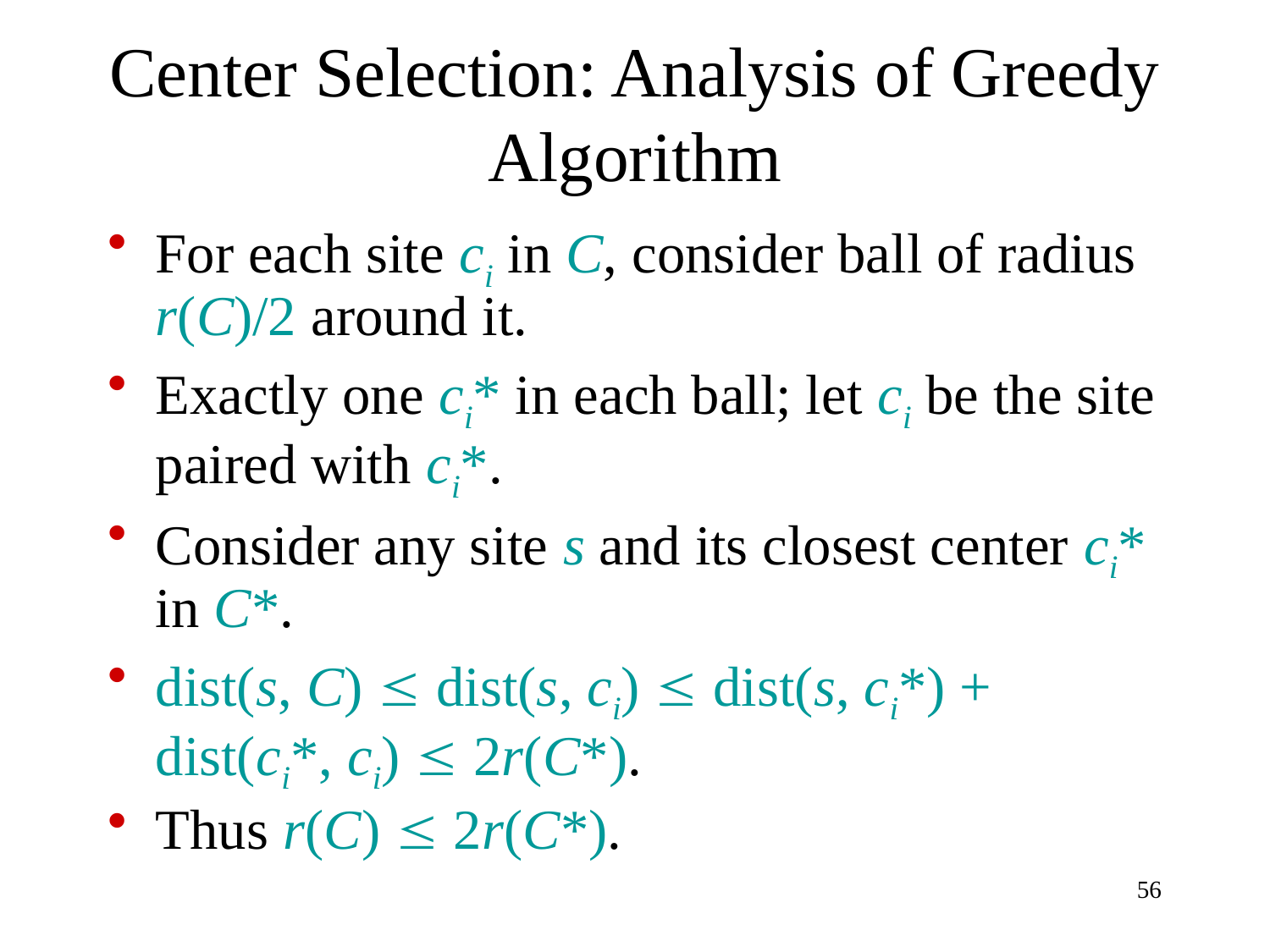

# Center Selection: Analysis of Greedy Algorithm
For each site ci in C, consider ball of radius r(C)/2 around it.
Exactly one ci* in each ball; let ci be the site paired with ci*.
Consider any site s and its closest center ci* in C*.
dist(s, C) ≤ dist(s, ci) ≤ dist(s, ci*) + dist(ci*, ci) ≤ 2r(C*).
Thus r(C) ≤ 2r(C*).
56